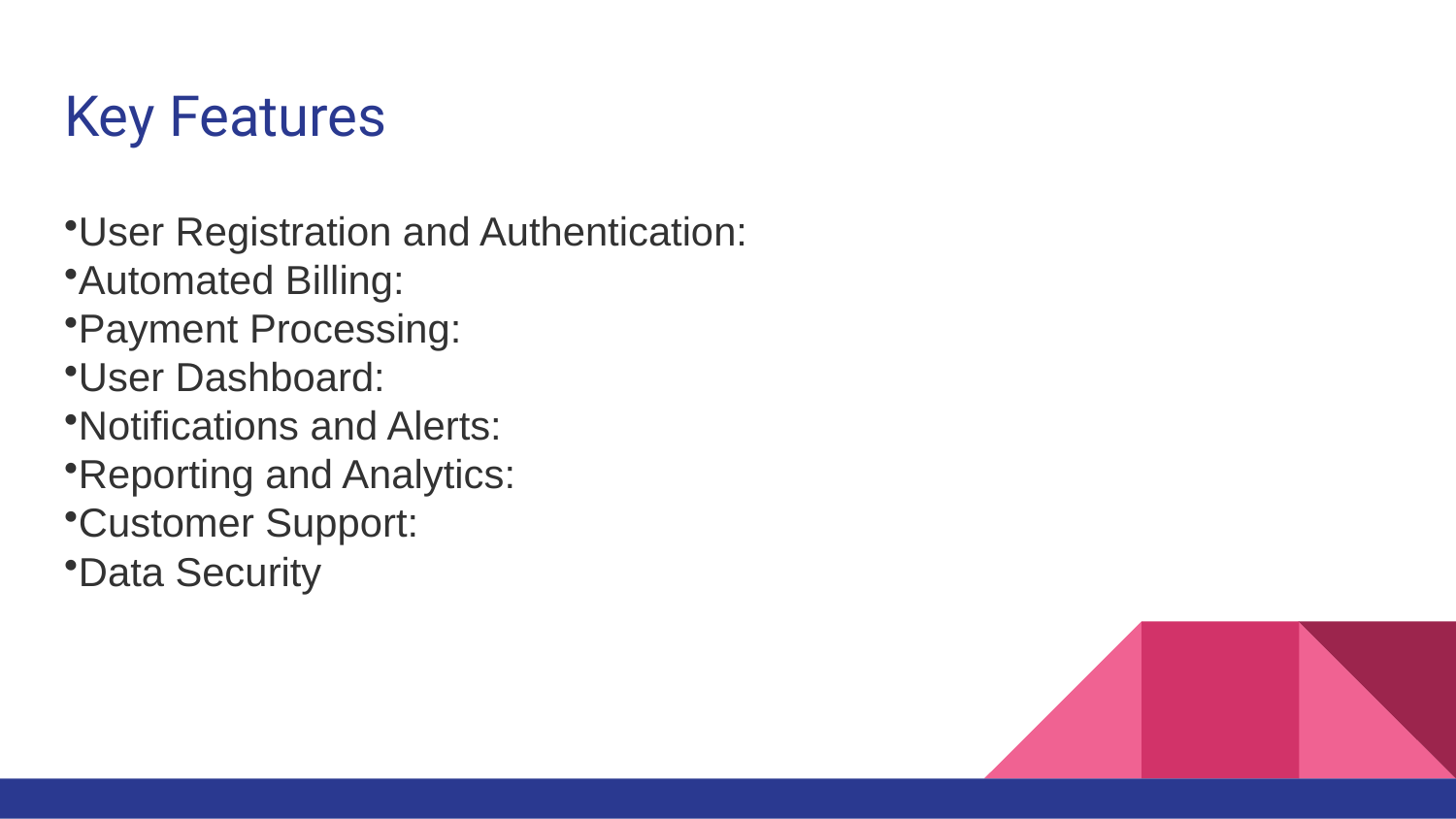

# Key Features
User Registration and Authentication:
Automated Billing:
Payment Processing:
User Dashboard:
Notifications and Alerts:
Reporting and Analytics:
Customer Support:
Data Security